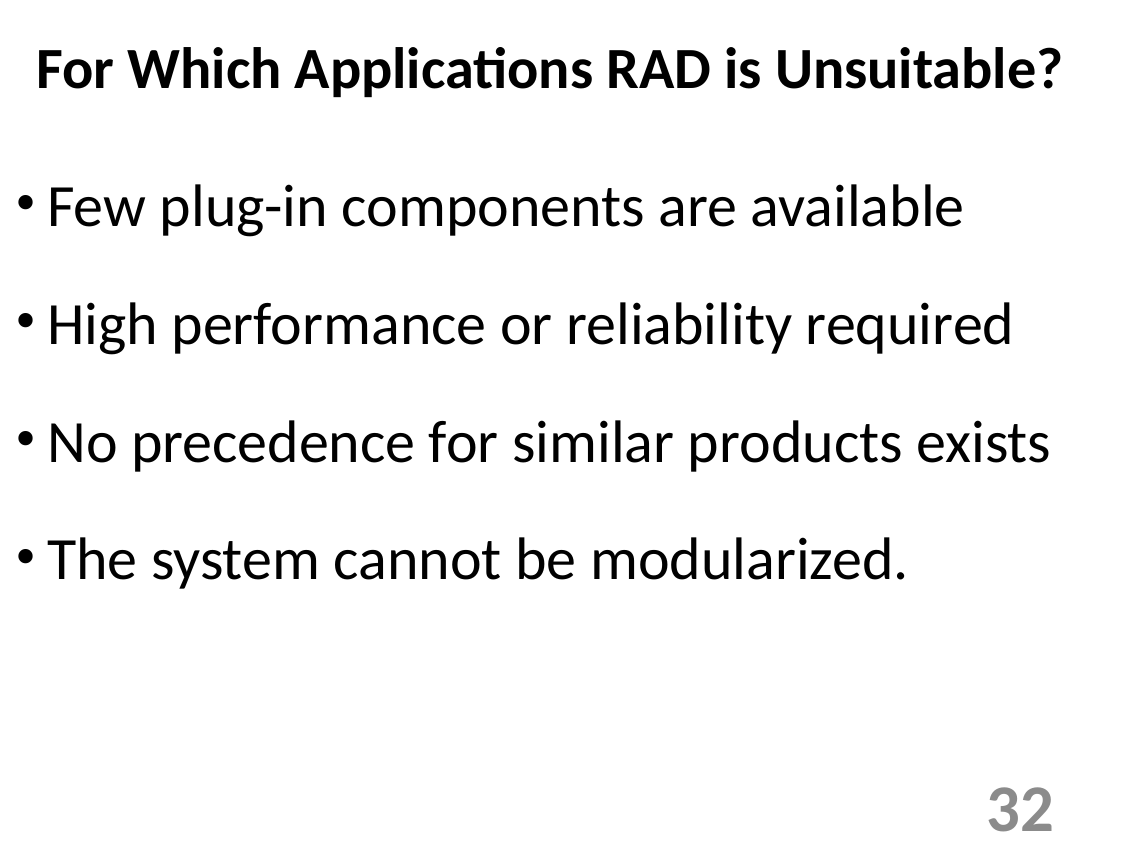

For Which Applications RAD is Unsuitable?
 Few plug-in components are available
 High performance or reliability required
 No precedence for similar products exists
 The system cannot be modularized.

32